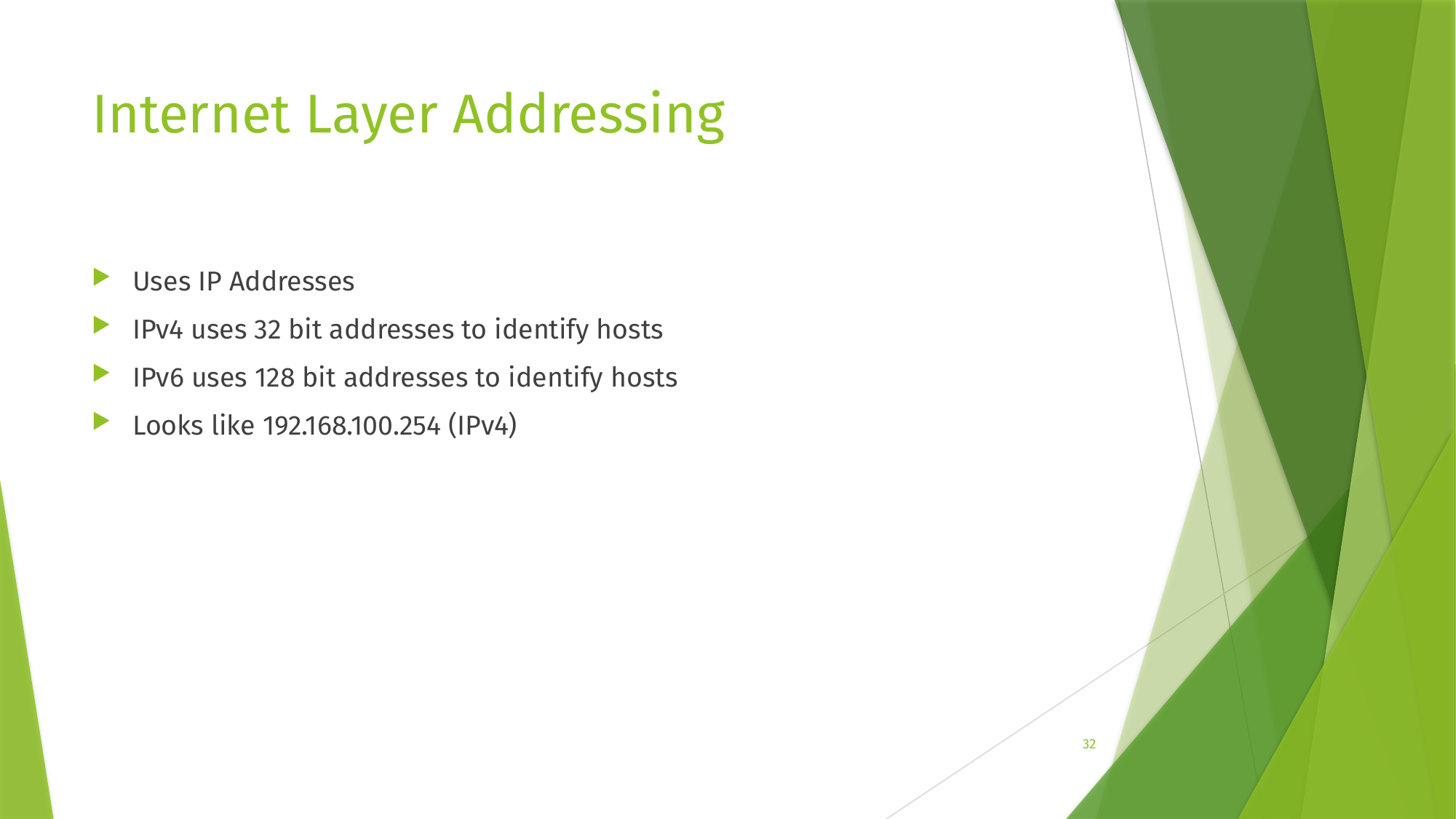

# Internet Layer Addressing
Uses IP Addresses
IPv4 uses 32 bit addresses to identify hosts
IPv6 uses 128 bit addresses to identify hosts
Looks like 192.168.100.254 (IPv4)
32